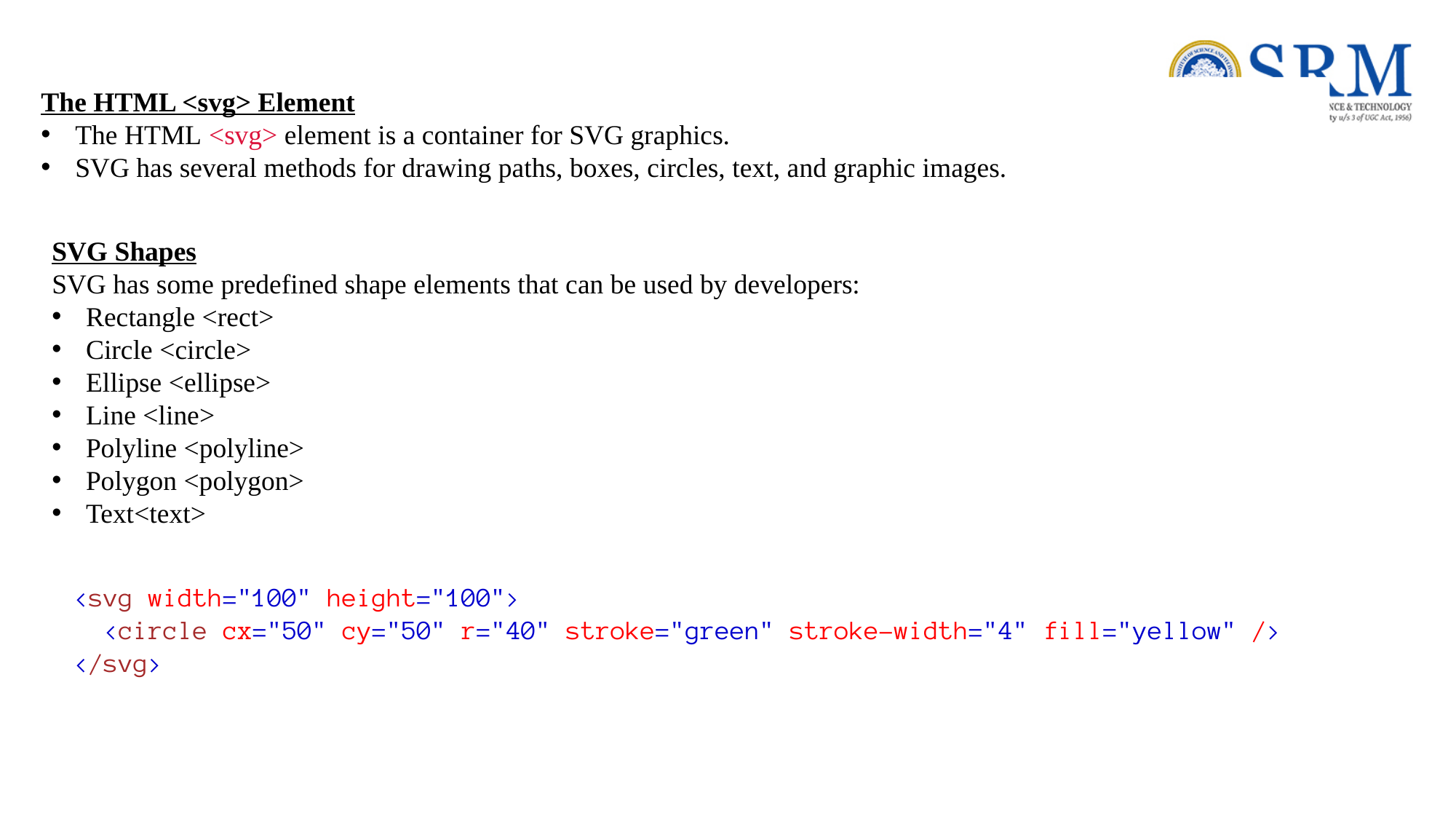

The HTML <svg> Element
The HTML <svg> element is a container for SVG graphics.
SVG has several methods for drawing paths, boxes, circles, text, and graphic images.
SVG Shapes
SVG has some predefined shape elements that can be used by developers:
Rectangle <rect>
Circle <circle>
Ellipse <ellipse>
Line <line>
Polyline <polyline>
Polygon <polygon>
Text<text>
<svg width="100" height="100">
  <circle cx="50" cy="50" r="40" stroke="green" stroke-width="4" fill="yellow" />
</svg>